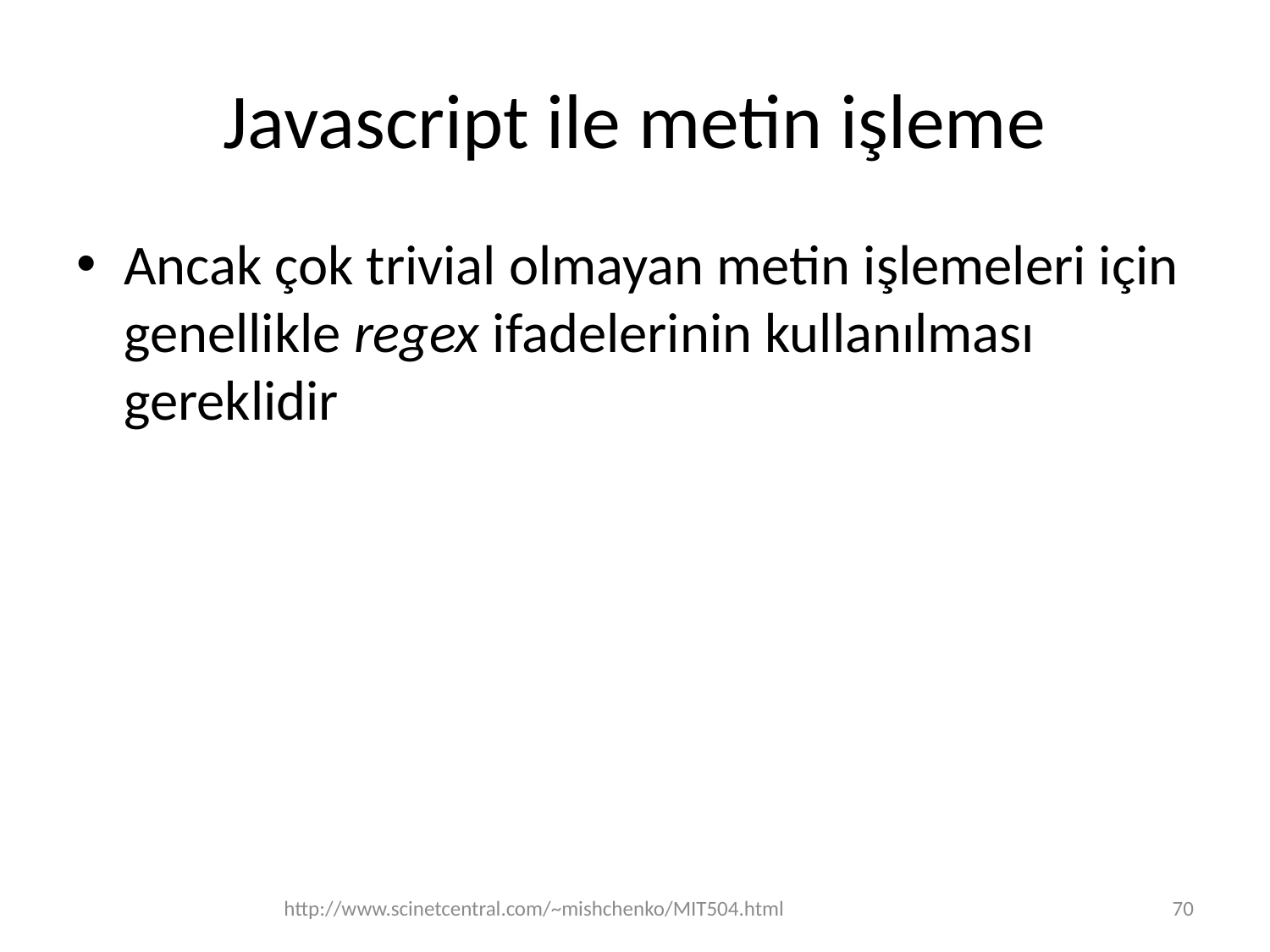

# Javascript ile metin işleme
Ancak çok trivial olmayan metin işlemeleri için genellikle regex ifadelerinin kullanılması gereklidir
http://www.scinetcentral.com/~mishchenko/MIT504.html
70